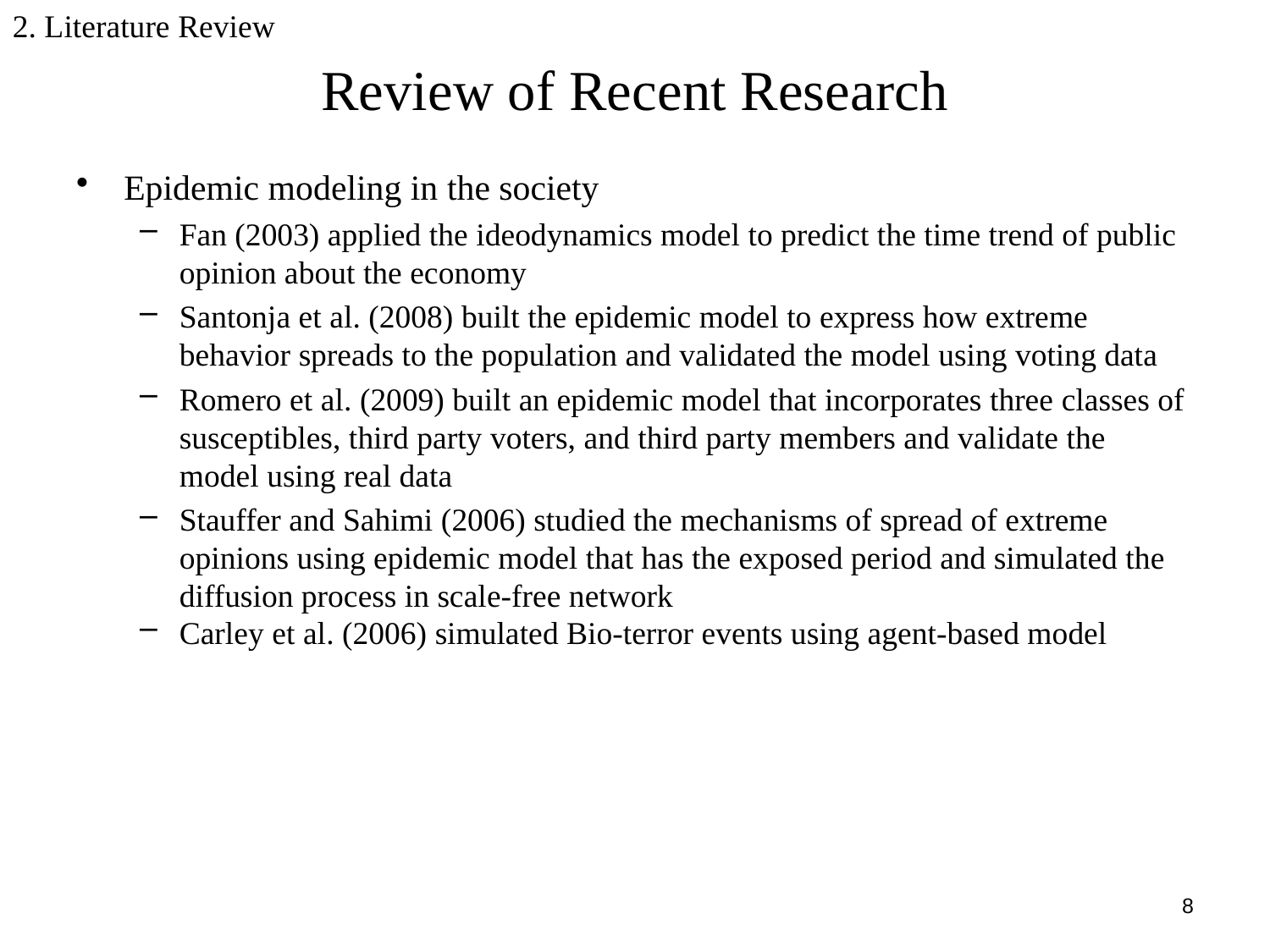

2. Literature Review
# Review of Recent Research
Epidemic modeling in the society
Fan (2003) applied the ideodynamics model to predict the time trend of public opinion about the economy
Santonja et al. (2008) built the epidemic model to express how extreme behavior spreads to the population and validated the model using voting data
Romero et al. (2009) built an epidemic model that incorporates three classes of  susceptibles, third party voters, and third party members and validate the model using real data
Stauffer and Sahimi (2006) studied the mechanisms of spread of extreme opinions using epidemic model that has the exposed period and simulated the diffusion process in scale-free network
Carley et al. (2006) simulated Bio-terror events using agent-based model

8
8